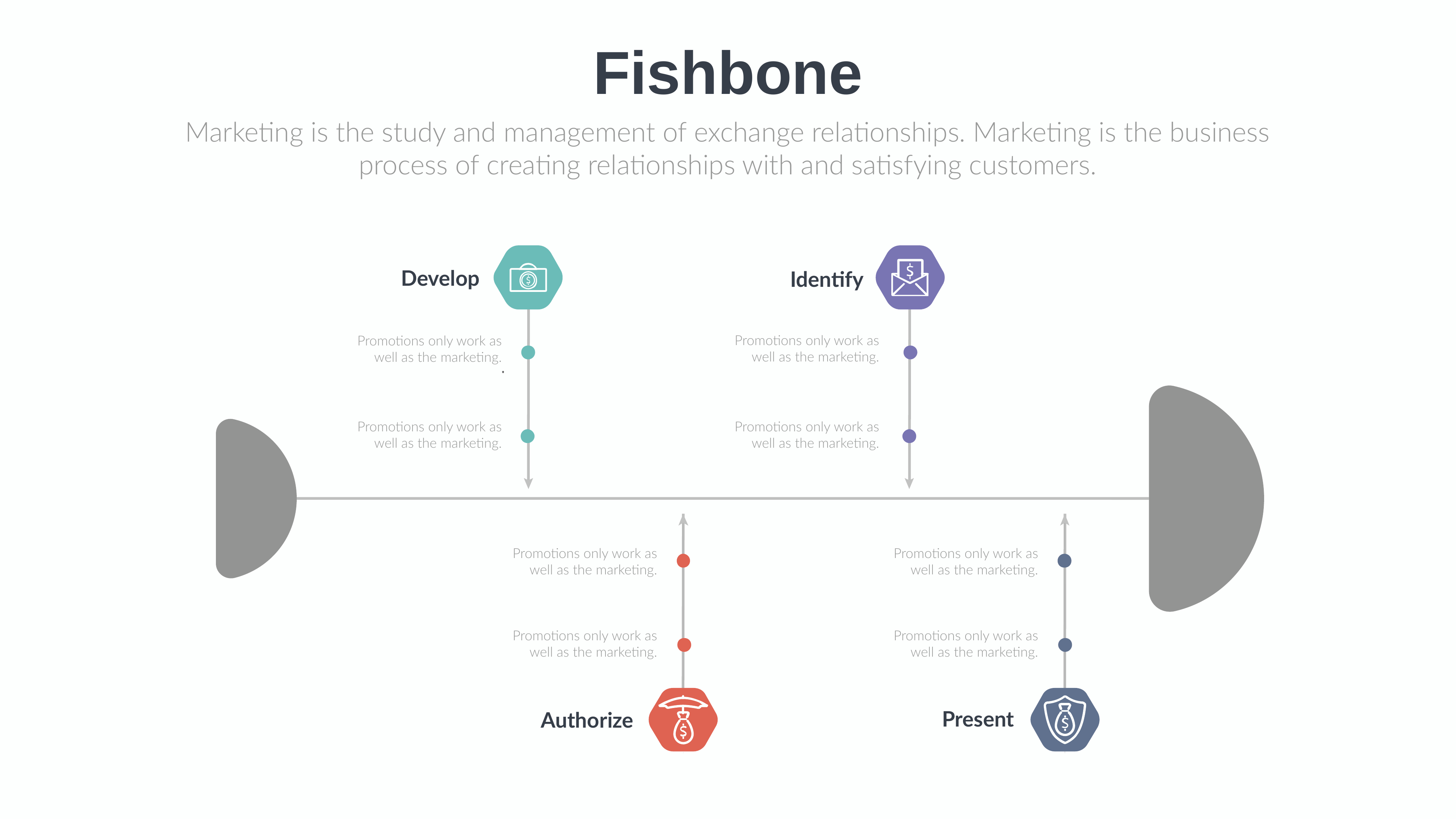

Fishbone
Marketing is the study and management of exchange relationships. Marketing is the business process of creating relationships with and satisfying customers.

Develop

Identify

Promotions only work as
well as the marketing.
Promotions only work as
well as the marketing.

Promotions only work as
well as the marketing.
Promotions only work as
well as the marketing.

Promotions only work as
well as the marketing.
Promotions only work as
well as the marketing.

Promotions only work as
well as the marketing.
Promotions only work as
well as the marketing.

Present

Authorize